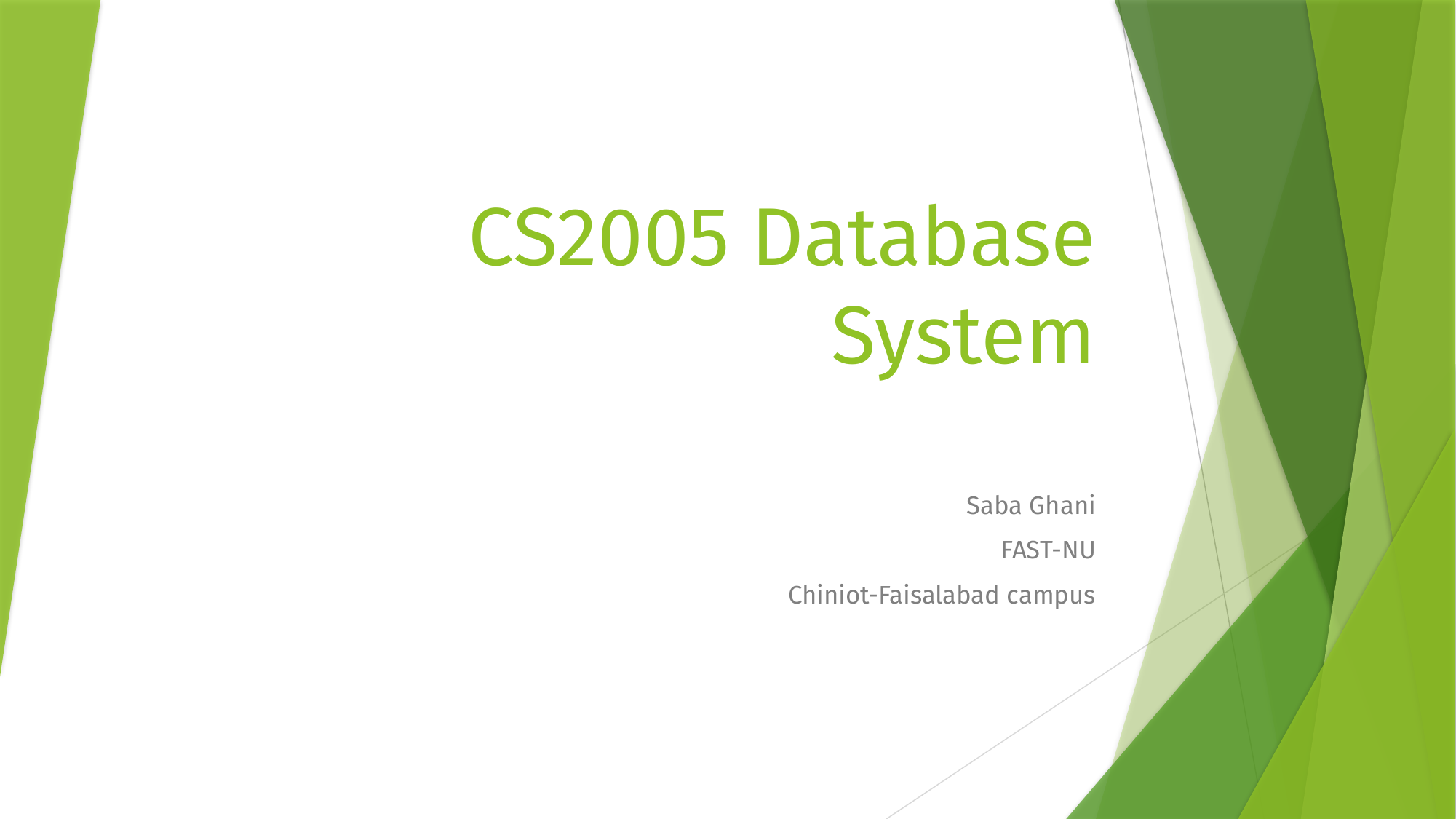

# CS2005 Database System
Saba Ghani
FAST-NU
Chiniot-Faisalabad campus